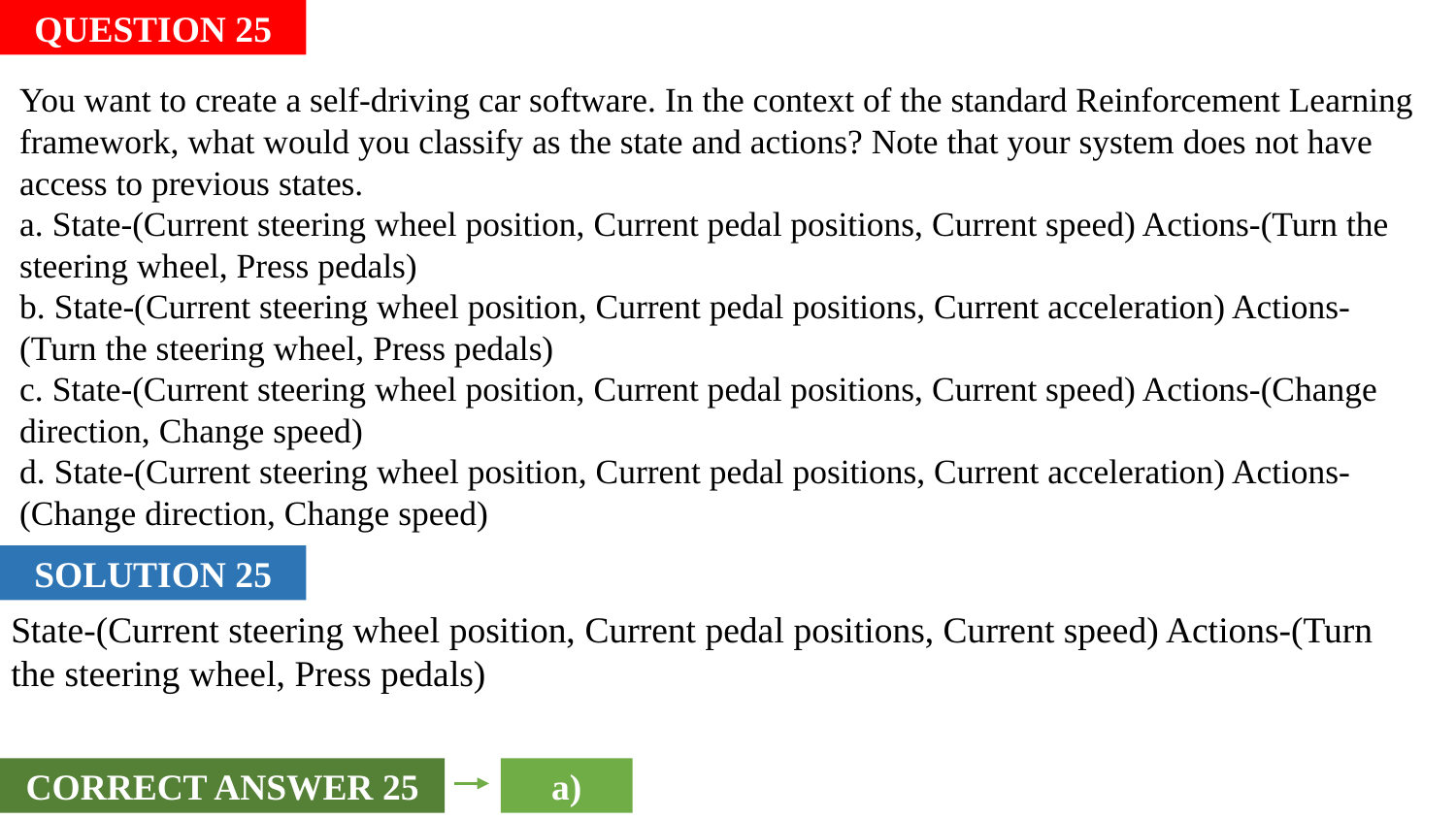

QUESTION 25
You want to create a self-driving car software. In the context of the standard Reinforcement Learning framework, what would you classify as the state and actions? Note that your system does not have access to previous states.
a. State-(Current steering wheel position, Current pedal positions, Current speed) Actions-(Turn the steering wheel, Press pedals)
b. State-(Current steering wheel position, Current pedal positions, Current acceleration) Actions-(Turn the steering wheel, Press pedals)
c. State-(Current steering wheel position, Current pedal positions, Current speed) Actions-(Change direction, Change speed)
d. State-(Current steering wheel position, Current pedal positions, Current acceleration) Actions-(Change direction, Change speed)
SOLUTION 25
State-(Current steering wheel position, Current pedal positions, Current speed) Actions-(Turn the steering wheel, Press pedals)
CORRECT ANSWER 25
a)